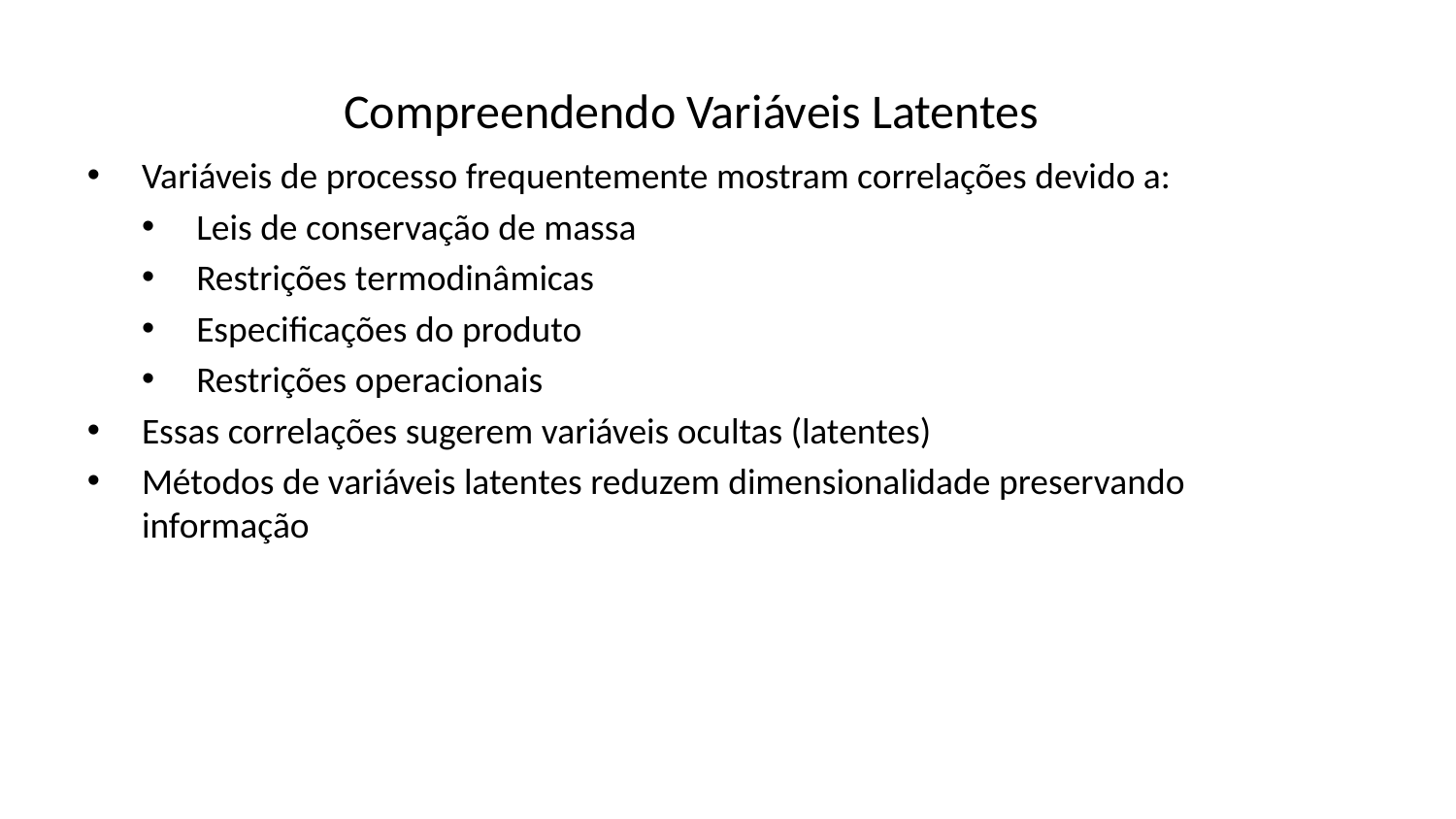

Compreendendo Variáveis Latentes
Variáveis de processo frequentemente mostram correlações devido a:
Leis de conservação de massa
Restrições termodinâmicas
Especificações do produto
Restrições operacionais
Essas correlações sugerem variáveis ocultas (latentes)
Métodos de variáveis latentes reduzem dimensionalidade preservando informação